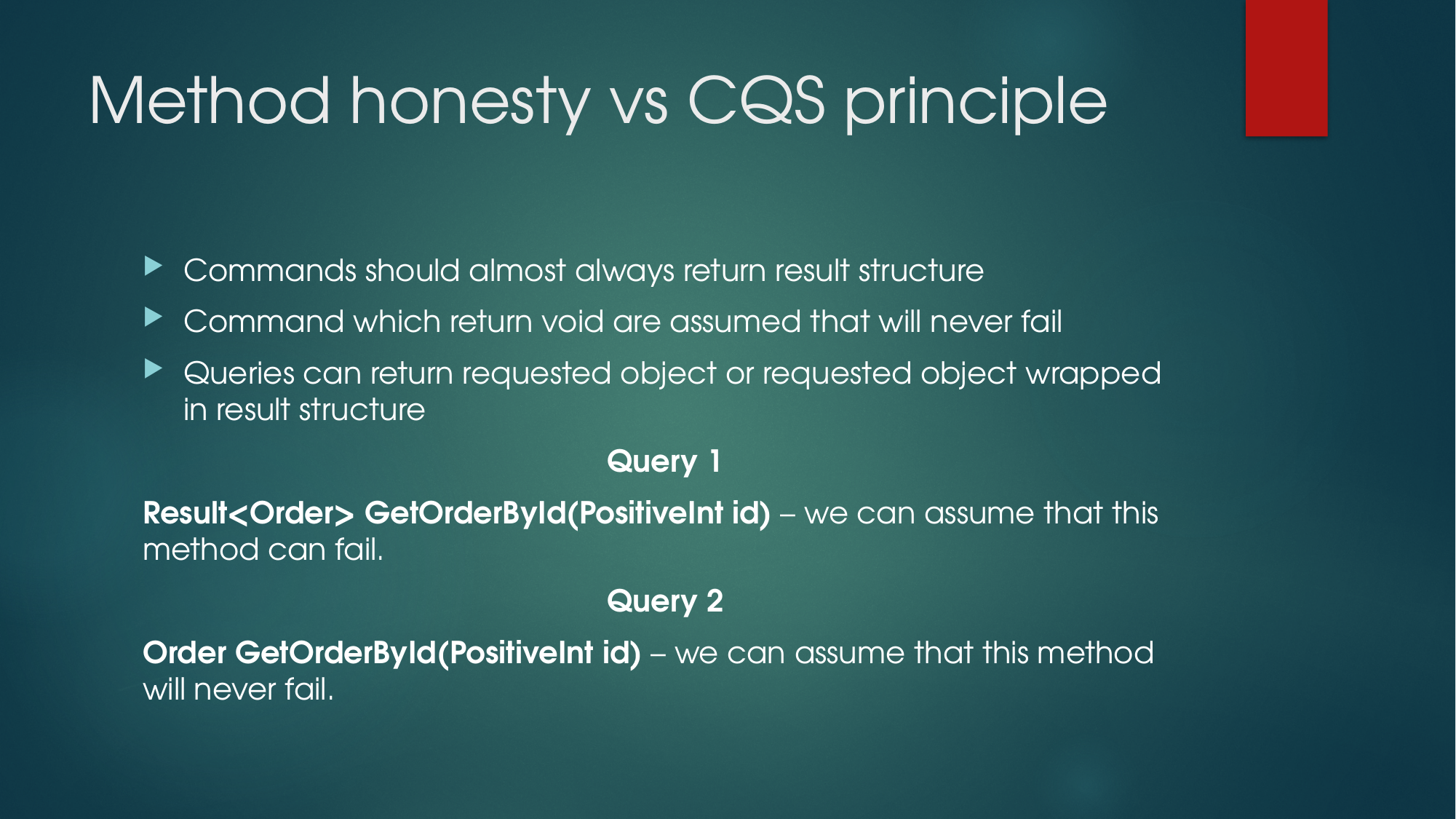

# Method honesty vs CQS principle
Commands should almost always return result structure
Command which return void are assumed that will never fail
Queries can return requested object or requested object wrapped in result structure
Query 1
Result<Order> GetOrderById(PositiveInt id) – we can assume that this method can fail.
Query 2
Order GetOrderById(PositiveInt id) – we can assume that this method will never fail.